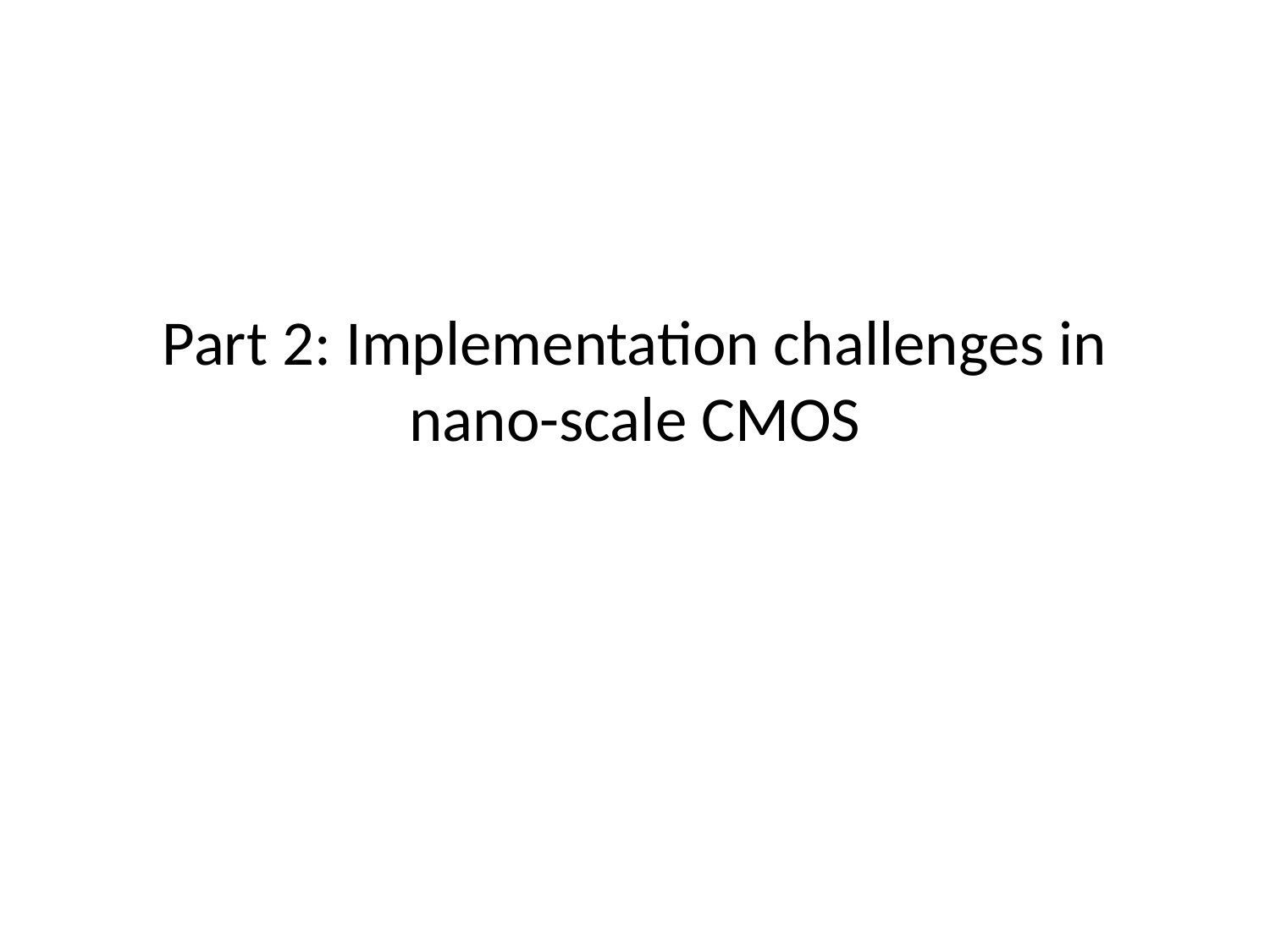

# Part 2: Implementation challenges in nano-scale CMOS